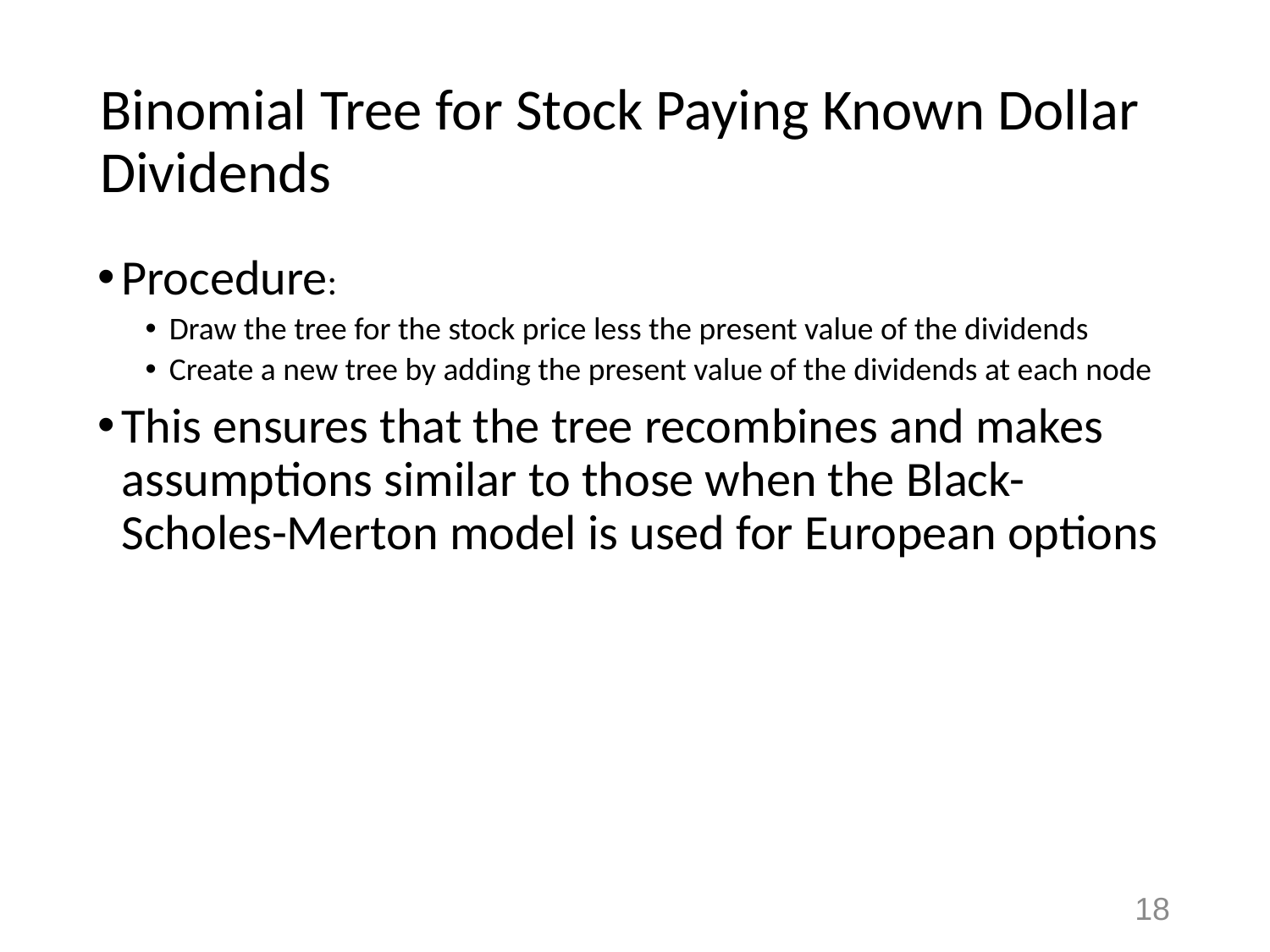

# Binomial Tree for Stock Paying Known Dollar Dividends
Procedure:
Draw the tree for the stock price less the present value of the dividends
Create a new tree by adding the present value of the dividends at each node
This ensures that the tree recombines and makes assumptions similar to those when the Black-Scholes-Merton model is used for European options
18